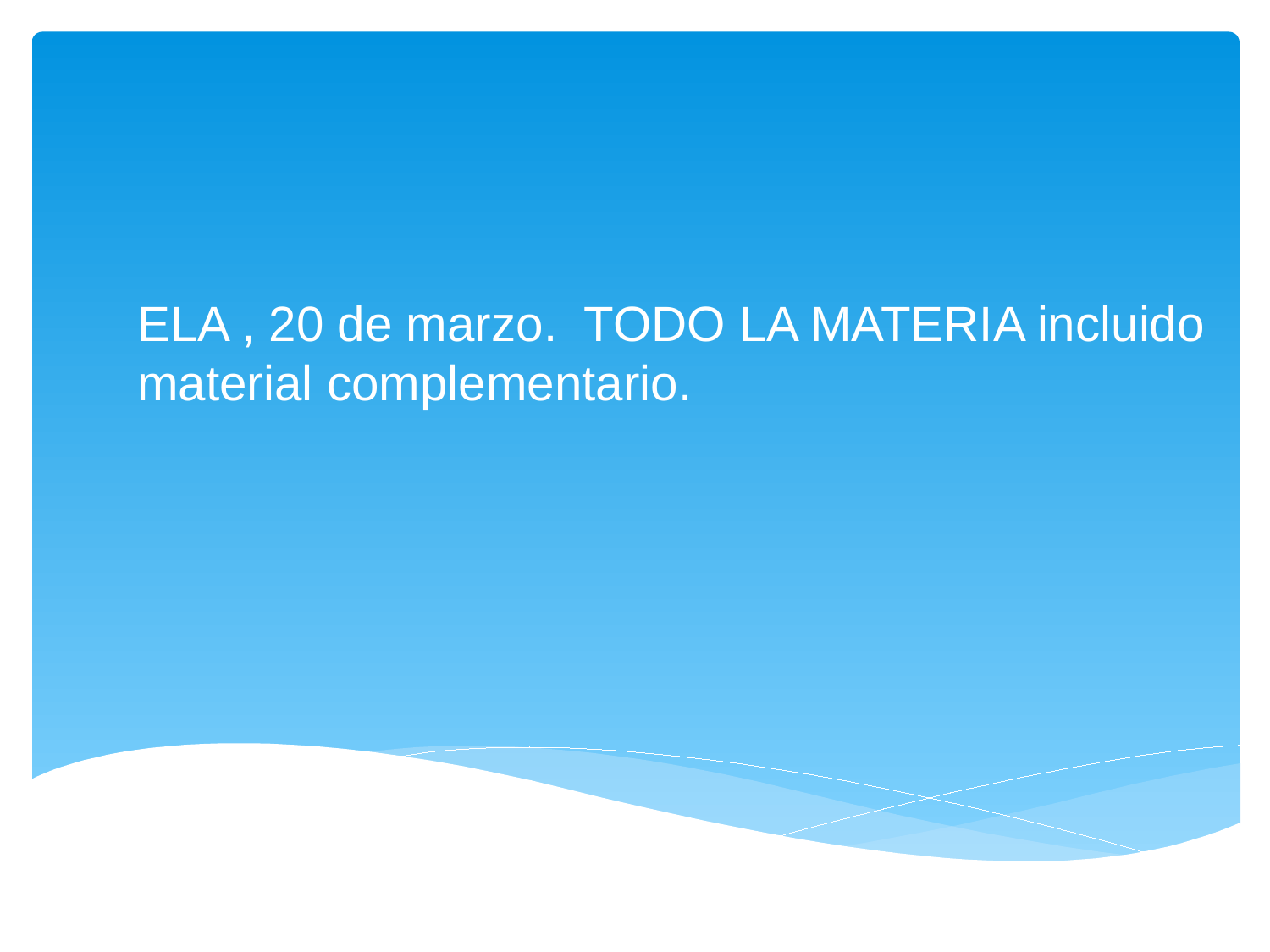

ELA , 20 de marzo.  TODO LA MATERIA incluido material complementario.